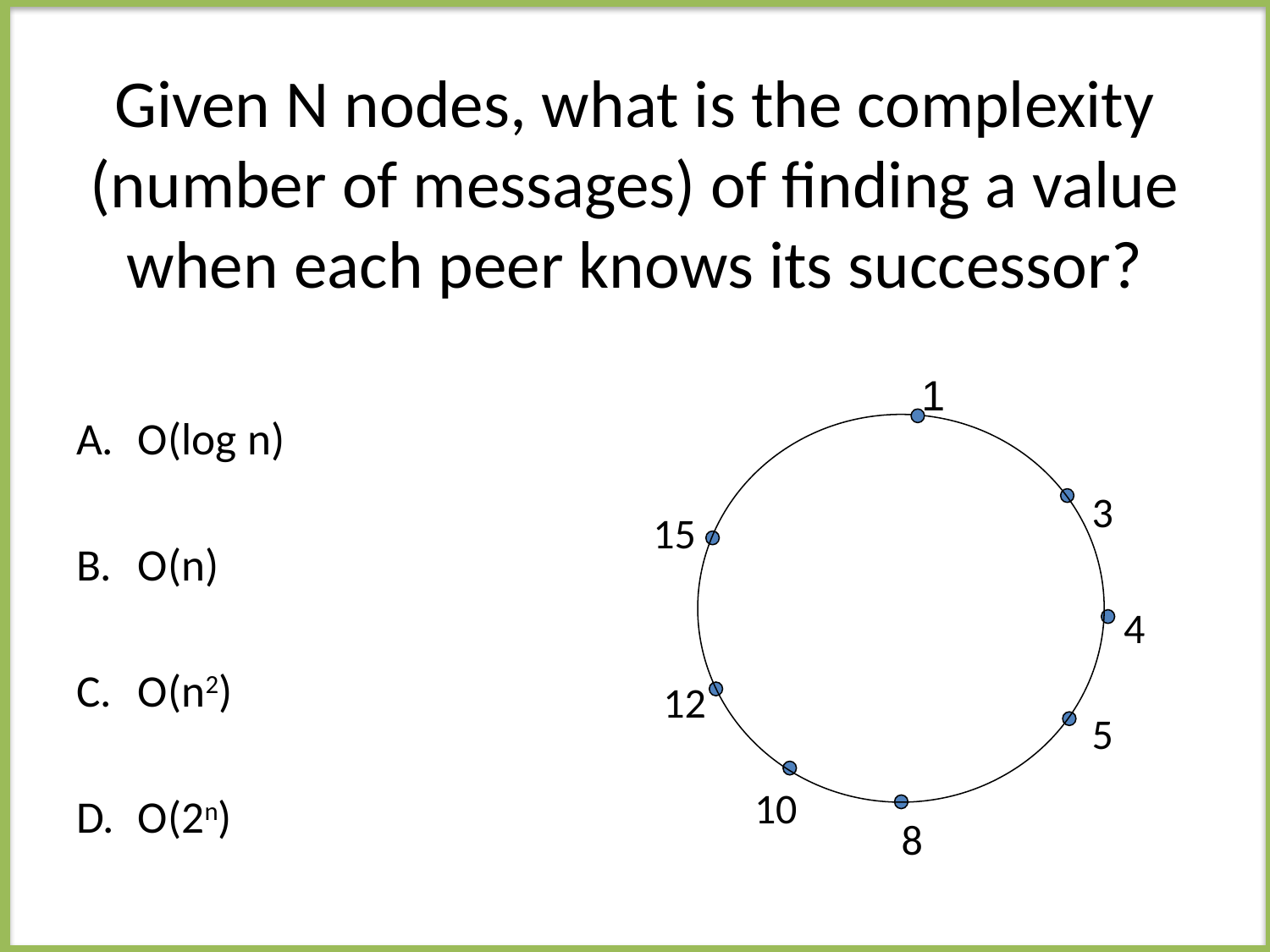

# Given N nodes, what is the complexity (number of messages) of finding a value when each peer knows its successor?
1

3

15

4

12

5

10

8
O(log n)

O(n)

O(n2)

O(2n)